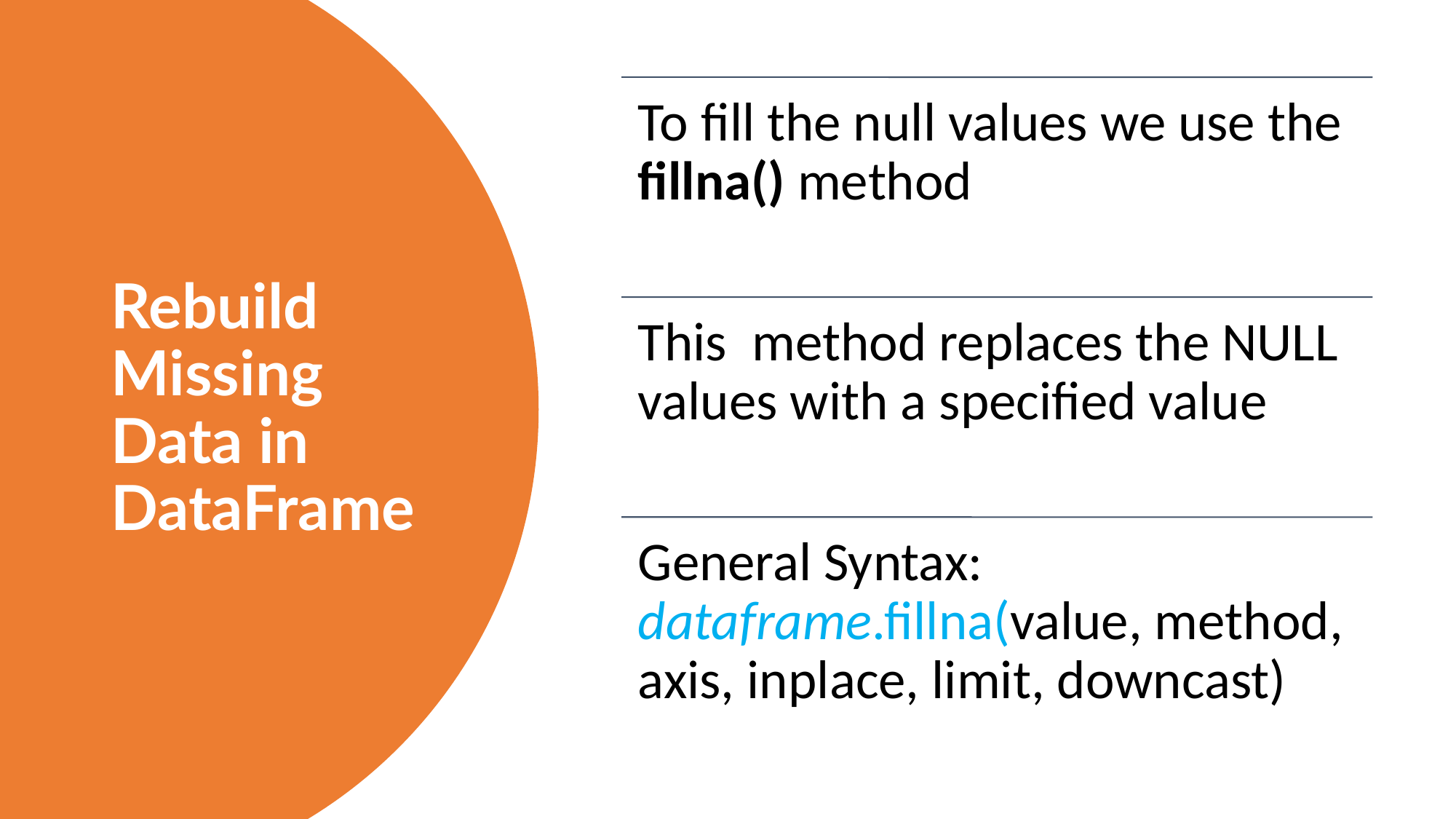

To fill the null values we use the fillna() method
This  method replaces the NULL values with a specified value
General Syntax: dataframe.fillna(value, method, axis, inplace, limit, downcast)
# Rebuild Missing Data in DataFrame